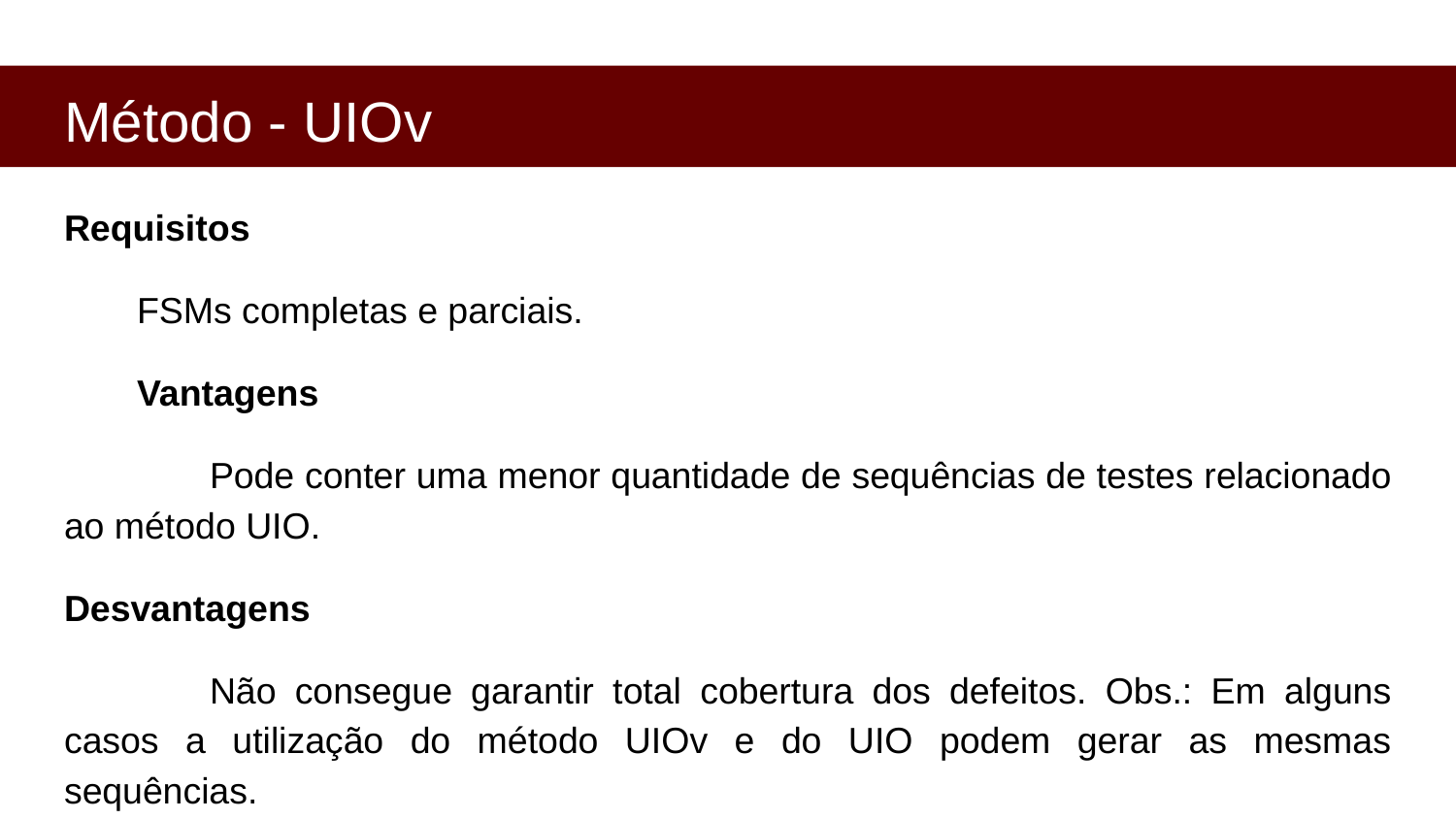

# Método - UIOv
Requisitos
FSMs completas e parciais.
Vantagens
	Pode conter uma menor quantidade de sequências de testes relacionado ao método UIO.
Desvantagens
	Não consegue garantir total cobertura dos defeitos. Obs.: Em alguns casos a utilização do método UIOv e do UIO podem gerar as mesmas sequências.